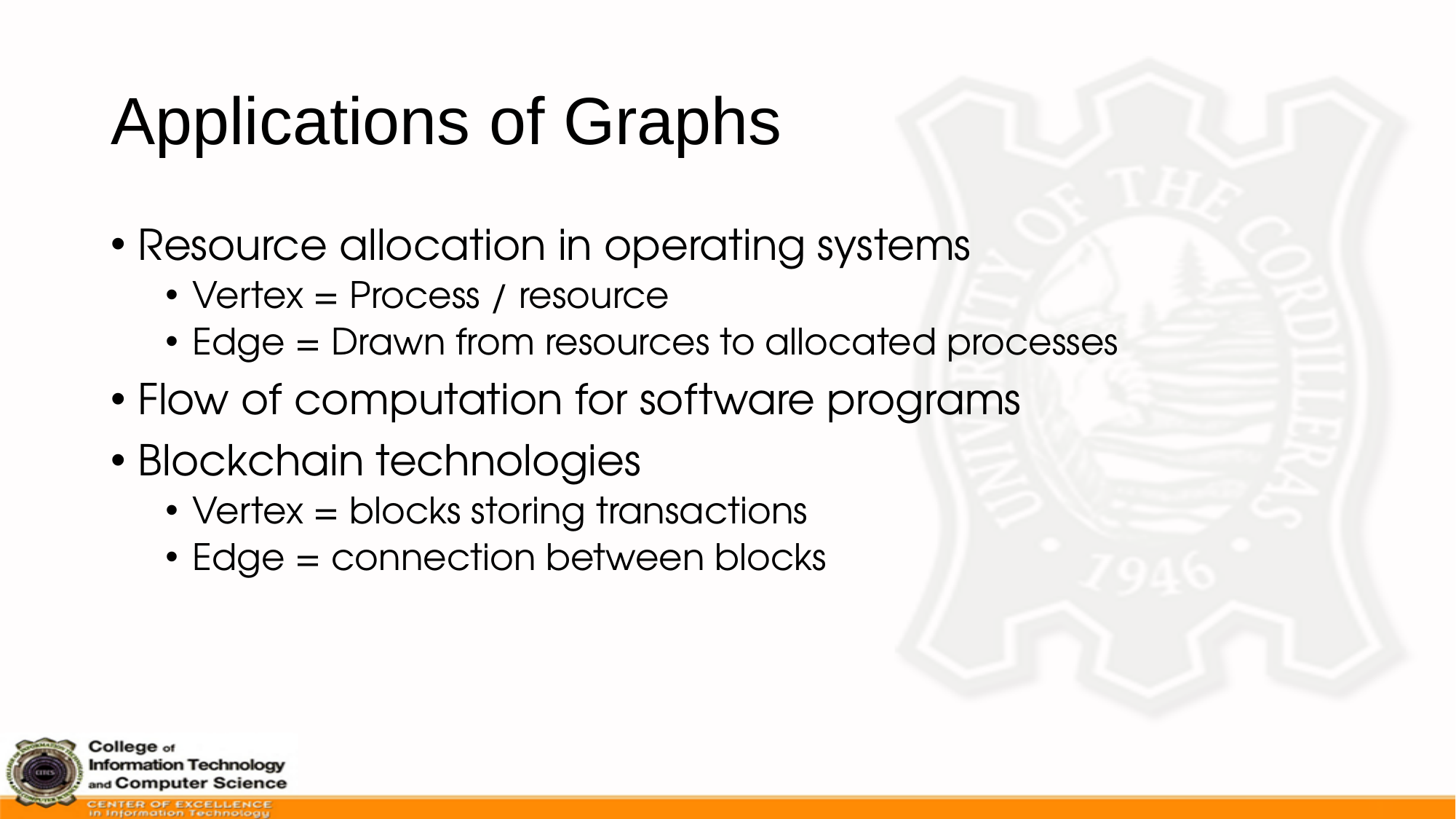

# Applications of Graphs
Resource allocation in operating systems
Vertex = Process / resource
Edge = Drawn from resources to allocated processes
Flow of computation for software programs
Blockchain technologies
Vertex = blocks storing transactions
Edge = connection between blocks